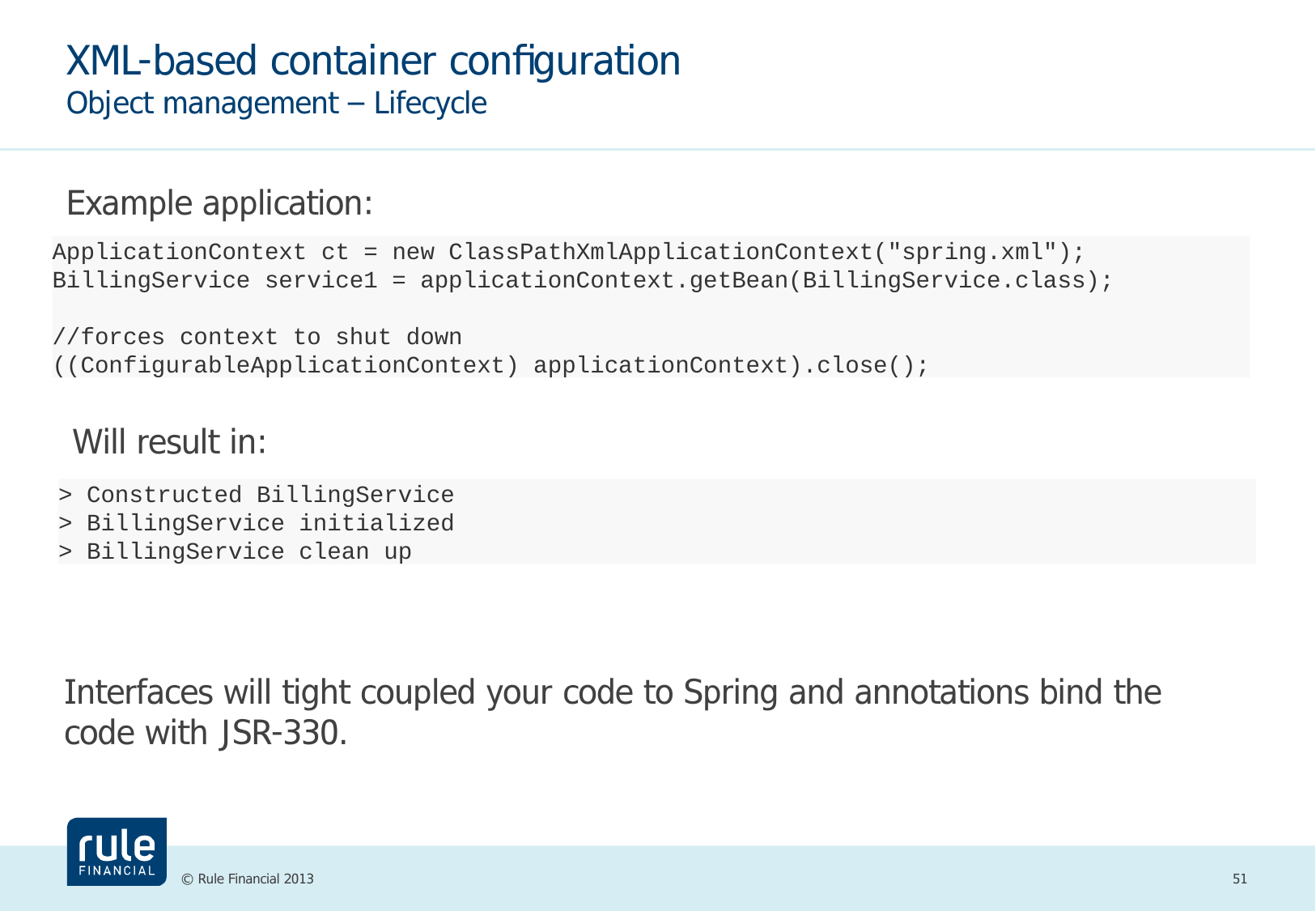

# XML-based container configuration Object management – Lifecycle
Example application:
ApplicationContext ct = new ClassPathXmlApplicationContext("spring.xml");
BillingService service1 = applicationContext.getBean(BillingService.class);

//forces context to shut down
((ConfigurableApplicationContext) applicationContext).close();
Will result in:
> Constructed BillingService
> BillingService initialized
> BillingService clean up
Interfaces will tight coupled your code to Spring and annotations bind the code with JSR-330.